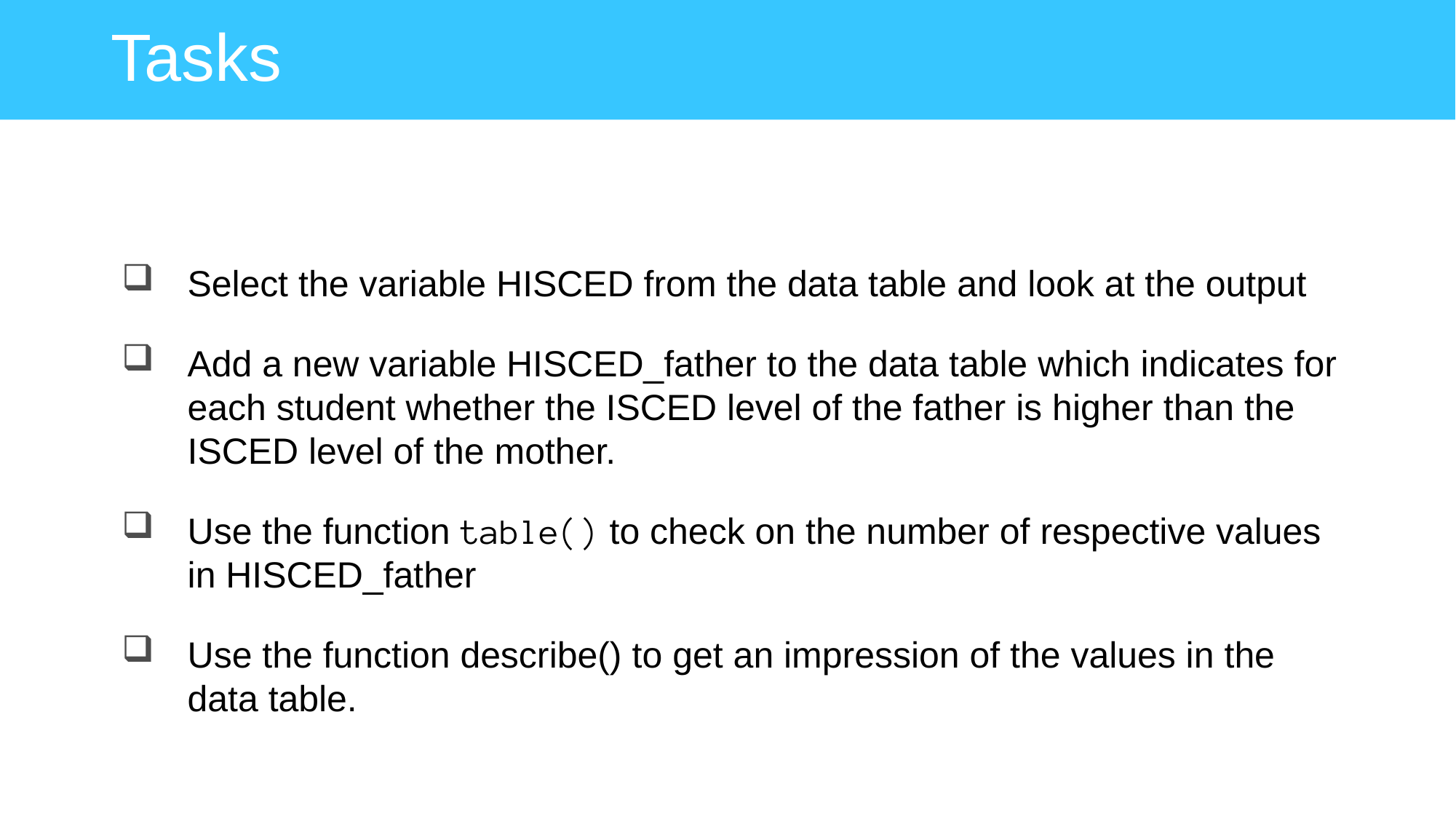

# Tasks
Select the variable HISCED from the data table and look at the output
Add a new variable HISCED_father to the data table which indicates for each student whether the ISCED level of the father is higher than the ISCED level of the mother.
Use the function table() to check on the number of respective values in HISCED_father
Use the function describe() to get an impression of the values in the data table.